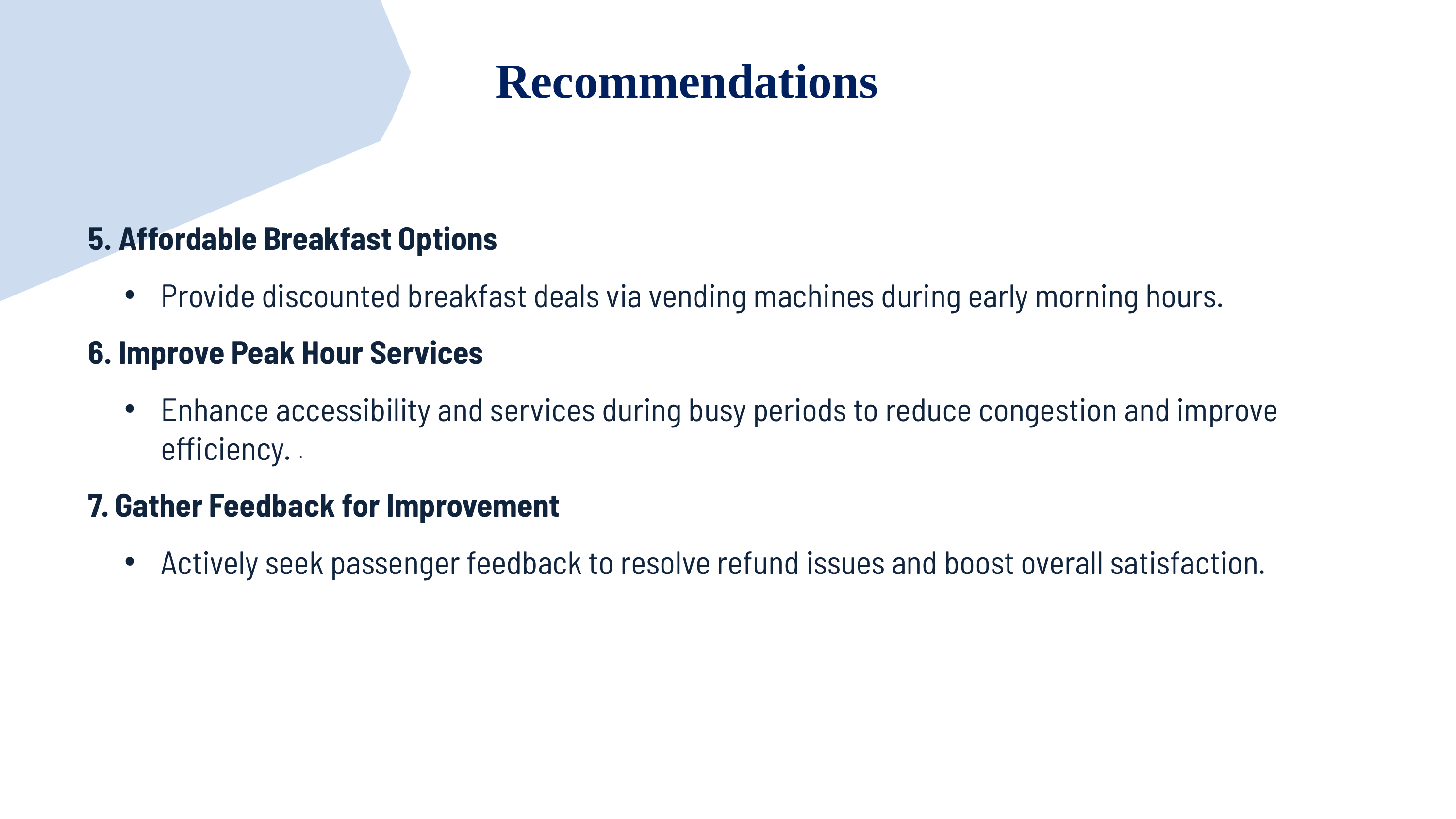

Recommendations
5. Affordable Breakfast Options
Provide discounted breakfast deals via vending machines during early morning hours.
6. Improve Peak Hour Services
Enhance accessibility and services during busy periods to reduce congestion and improve efficiency.
7. Gather Feedback for Improvement
Actively seek passenger feedback to resolve refund issues and boost overall satisfaction.
.